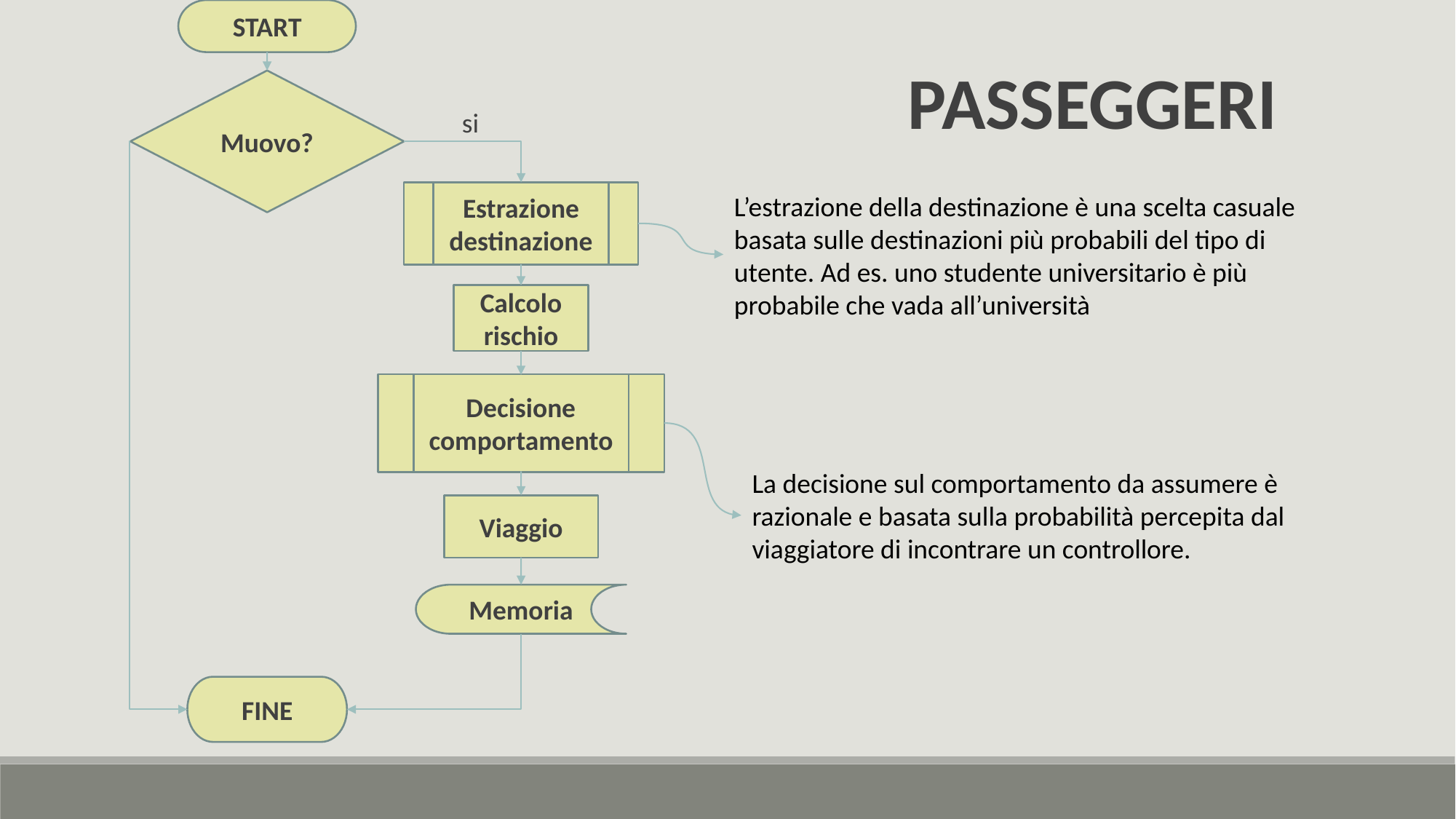

START
PASSEGGERI
Muovo?
si
Estrazione destinazione
L’estrazione della destinazione è una scelta casuale basata sulle destinazioni più probabili del tipo di utente. Ad es. uno studente universitario è più probabile che vada all’università
Calcolo rischio
Decisione comportamento
La decisione sul comportamento da assumere è razionale e basata sulla probabilità percepita dal viaggiatore di incontrare un controllore.
Viaggio
Memoria
FINE